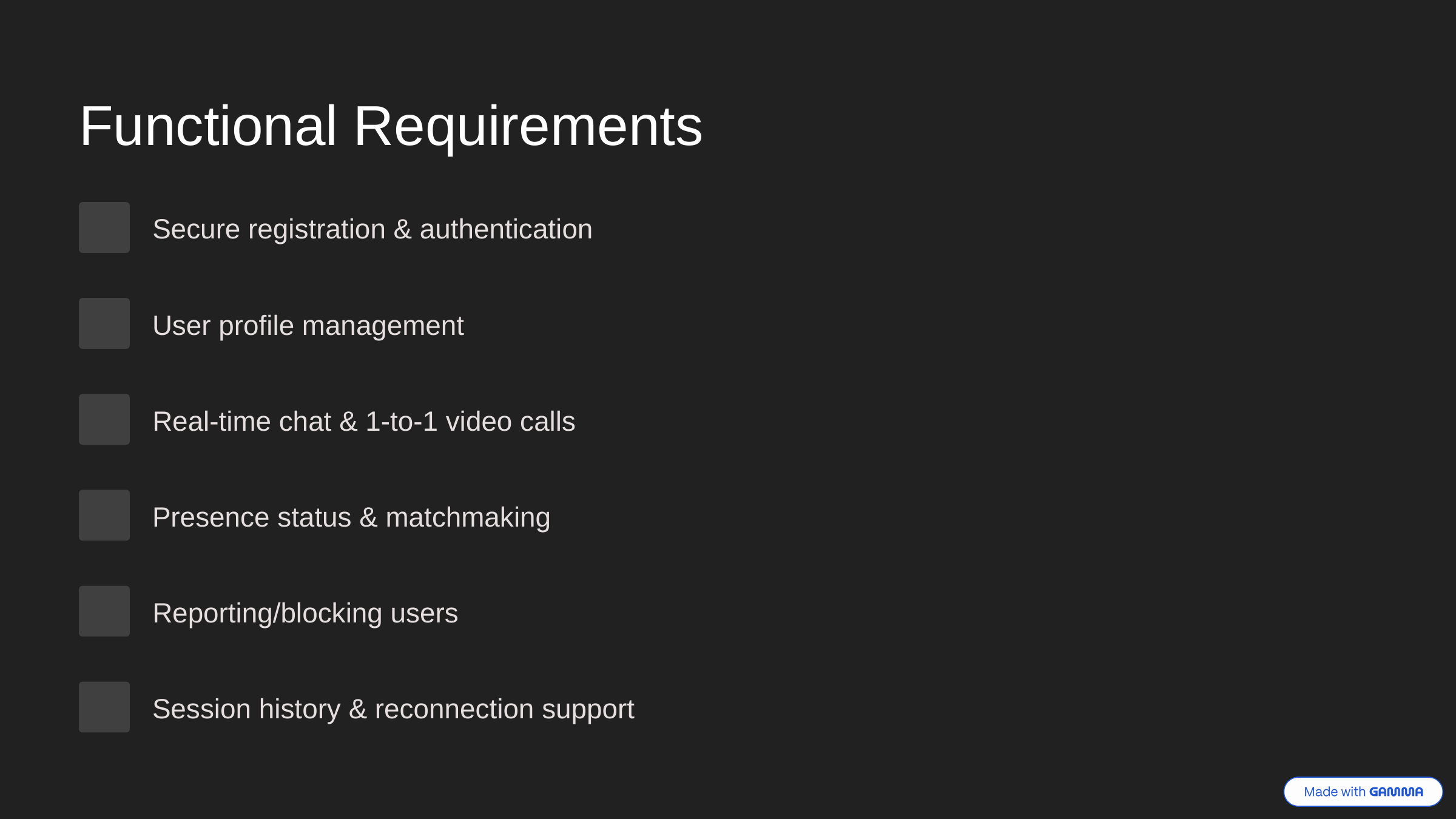

Functional Requirements

Secure registration & authentication

User profile management

Real-time chat & 1-to-1 video calls

Presence status & matchmaking

Reporting/blocking users

Session history & reconnection support